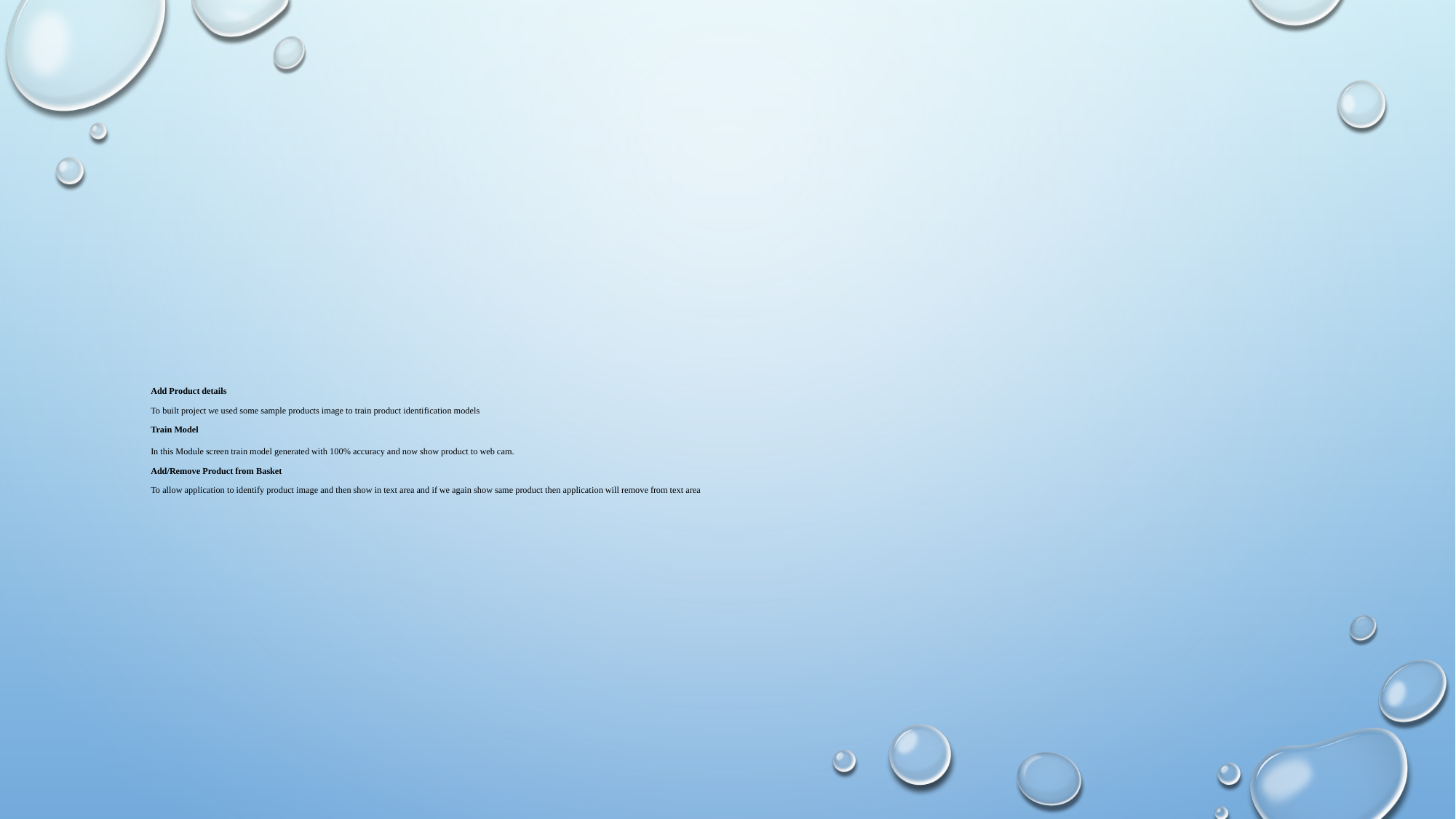

# Add Product details To built project we used some sample products image to train product identification models Train Model In this Module screen train model generated with 100% accuracy and now show product to web cam. Add/Remove Product from Basket To allow application to identify product image and then show in text area and if we again show same product then application will remove from text area